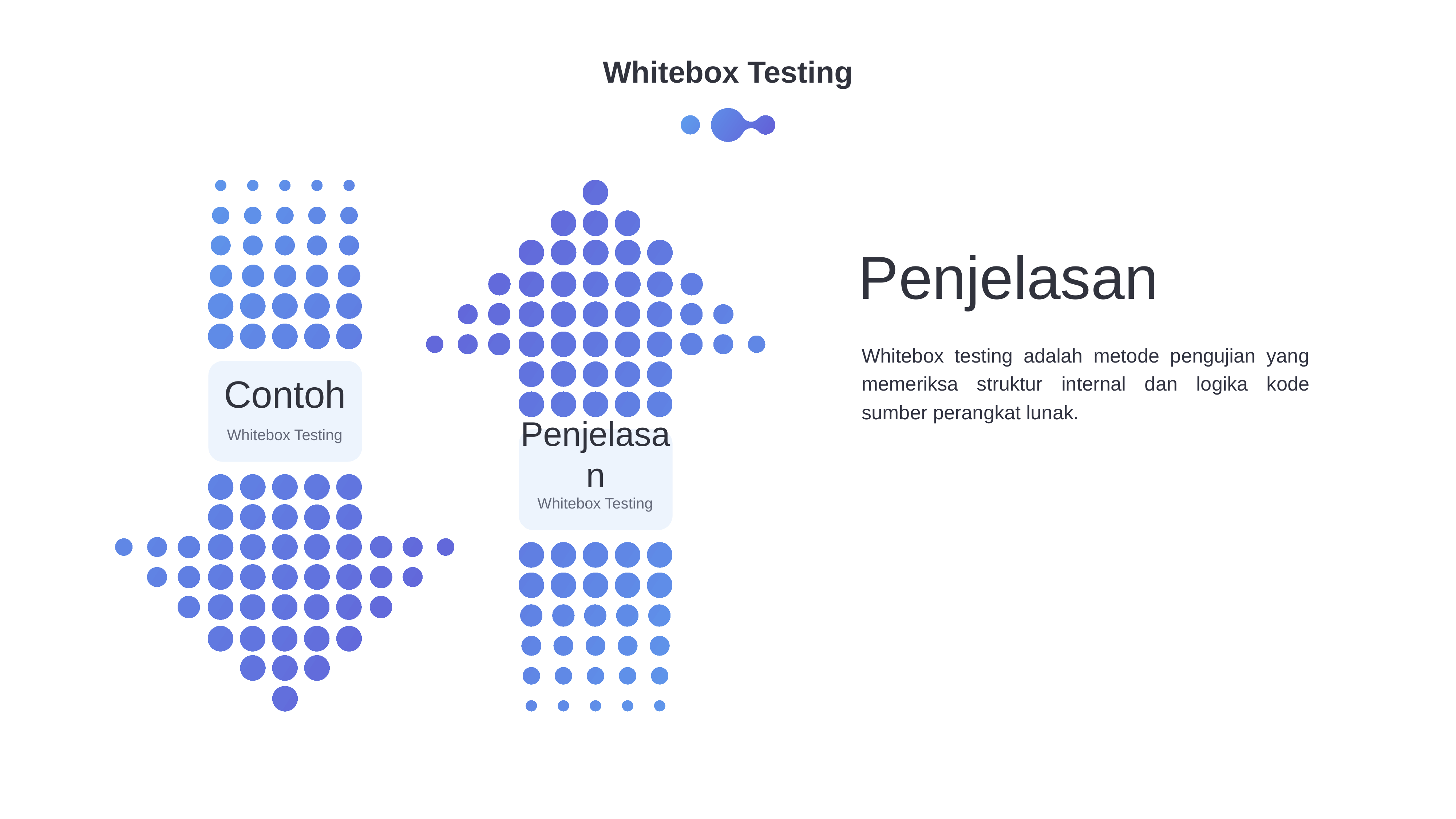

Whitebox Testing

Penjelasan
Whitebox testing adalah metode pengujian yang memeriksa struktur internal dan logika kode sumber perangkat lunak.

Contoh
Whitebox Testing
Penjelasan

Whitebox Testing